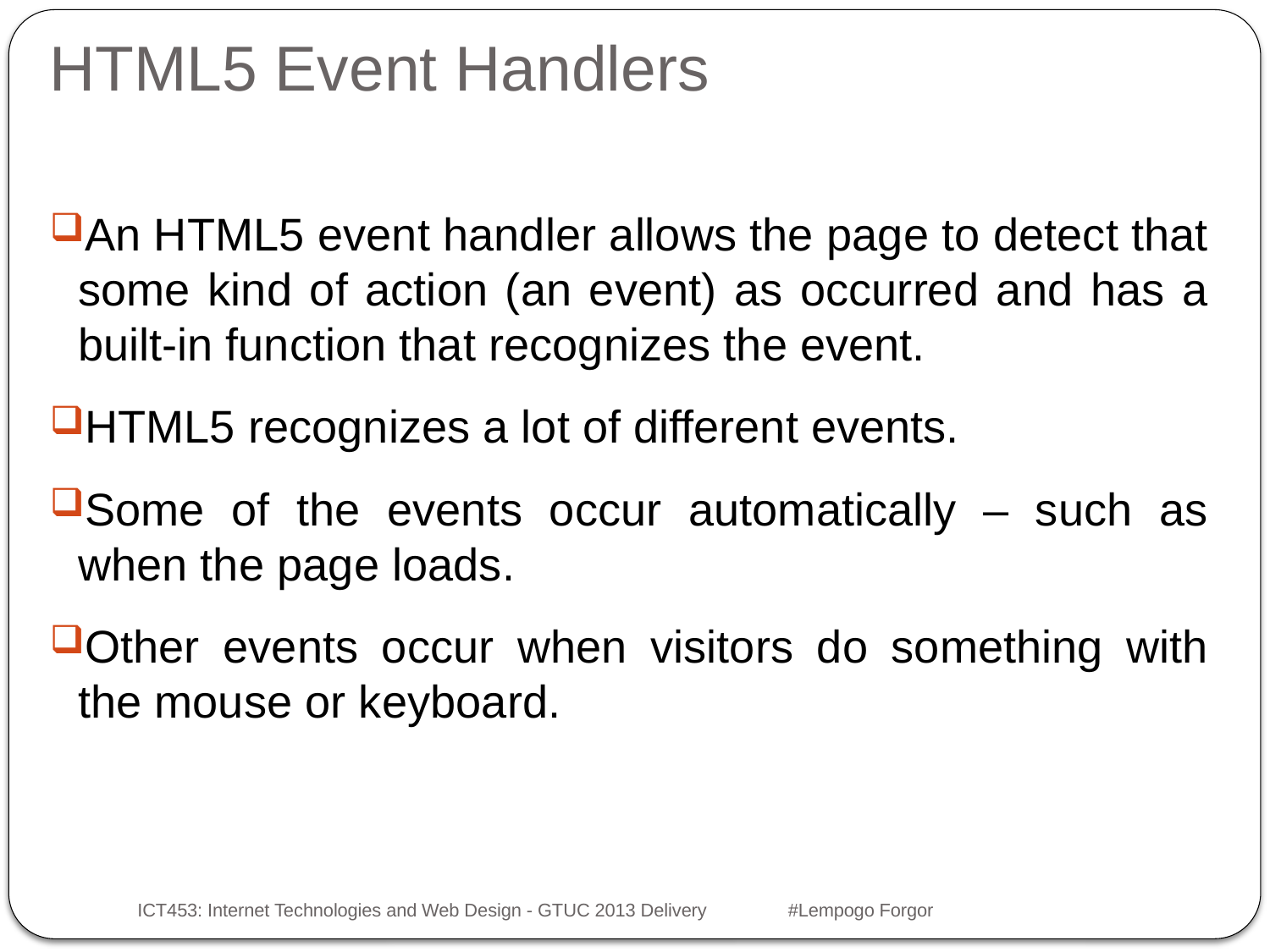

HTML5 Event Handlers
An HTML5 event handler allows the page to detect that some kind of action (an event) as occurred and has a built-in function that recognizes the event.
HTML5 recognizes a lot of different events.
Some of the events occur automatically – such as when the page loads.
Other events occur when visitors do something with the mouse or keyboard.
ICT453: Internet Technologies and Web Design - GTUC 2013 Delivery                #Lempogo Forgor